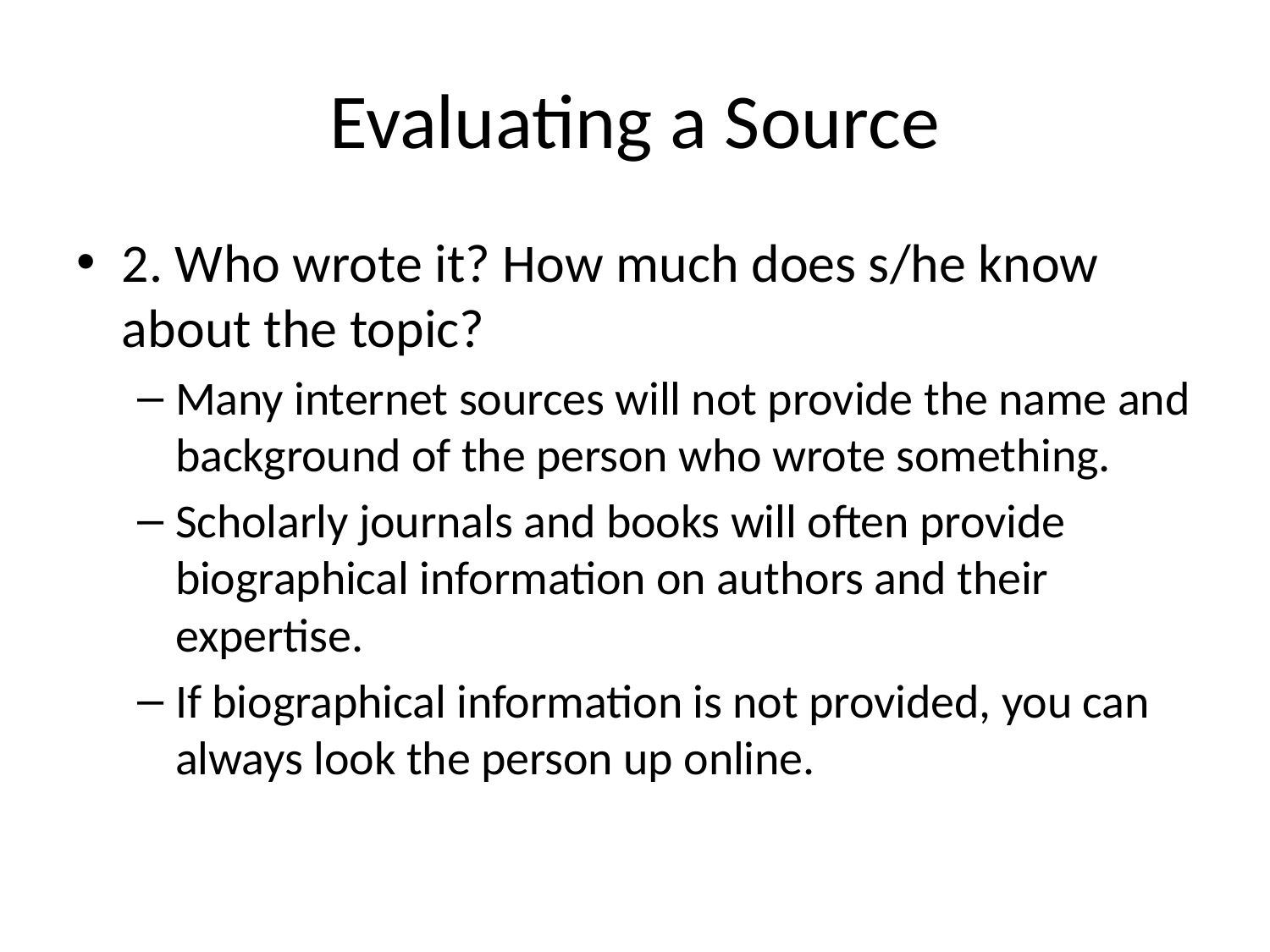

# Evaluating a Source
2. Who wrote it? How much does s/he know about the topic?
Many internet sources will not provide the name and background of the person who wrote something.
Scholarly journals and books will often provide biographical information on authors and their expertise.
If biographical information is not provided, you can always look the person up online.